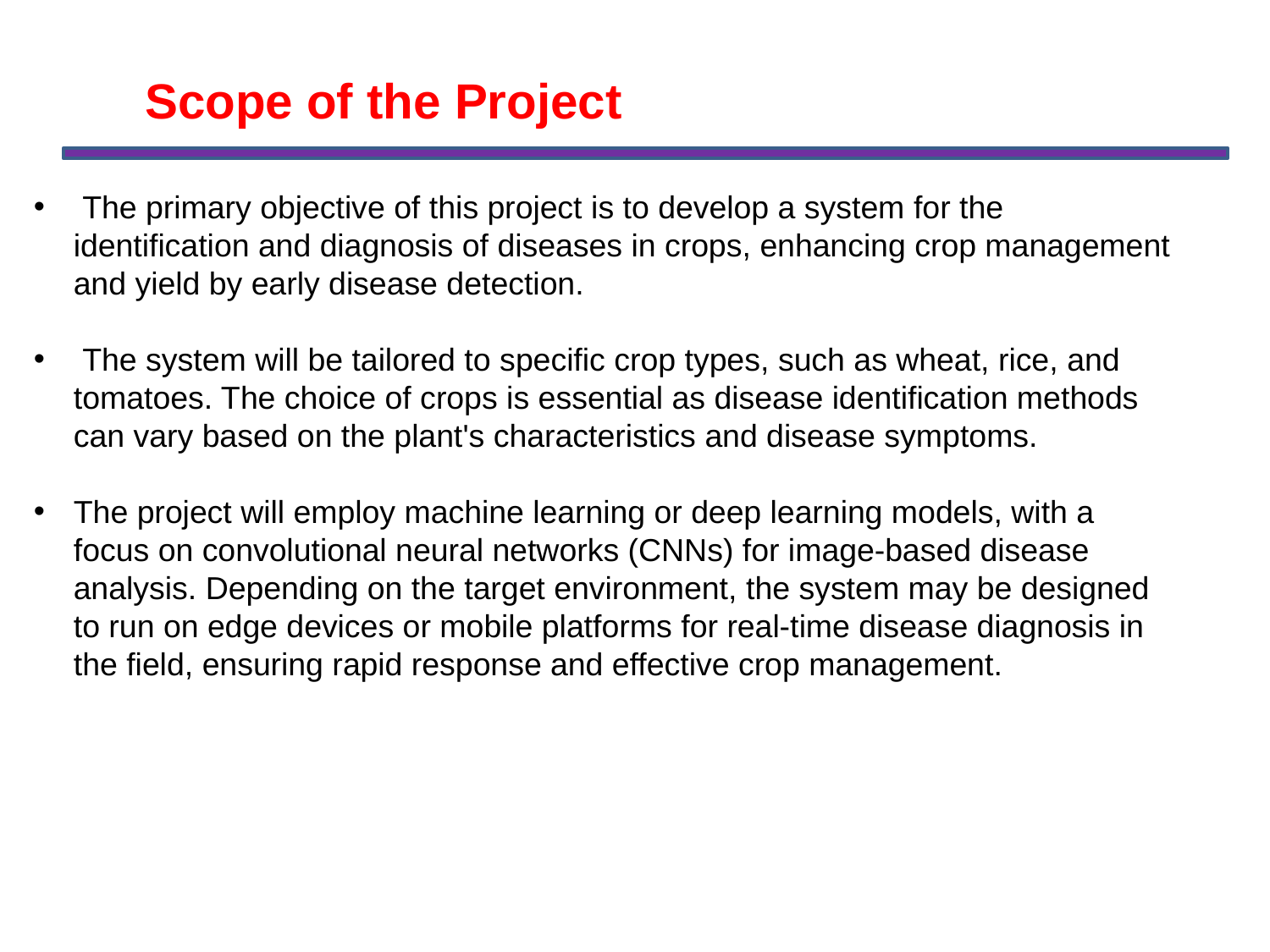

Scope of the Project

 The primary objective of this project is to develop a system for the identification and diagnosis of diseases in crops, enhancing crop management and yield by early disease detection.

 The system will be tailored to specific crop types, such as wheat, rice, and tomatoes. The choice of crops is essential as disease identification methods can vary based on the plant's characteristics and disease symptoms.

The project will employ machine learning or deep learning models, with a focus on convolutional neural networks (CNNs) for image-based disease analysis. Depending on the target environment, the system may be designed to run on edge devices or mobile platforms for real-time disease diagnosis in the field, ensuring rapid response and effective crop management.